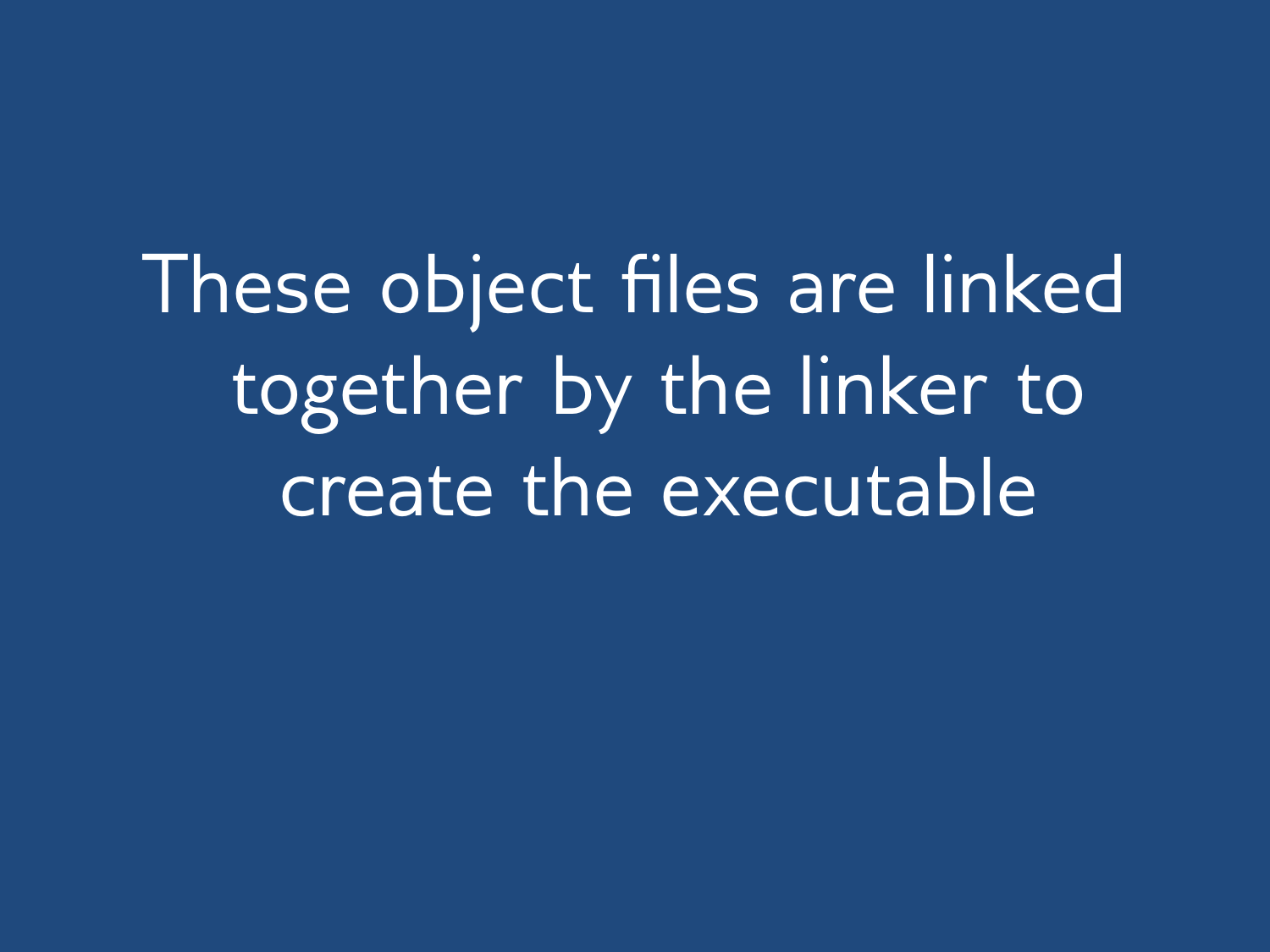

#
These object files are linked together by the linker to create the executable